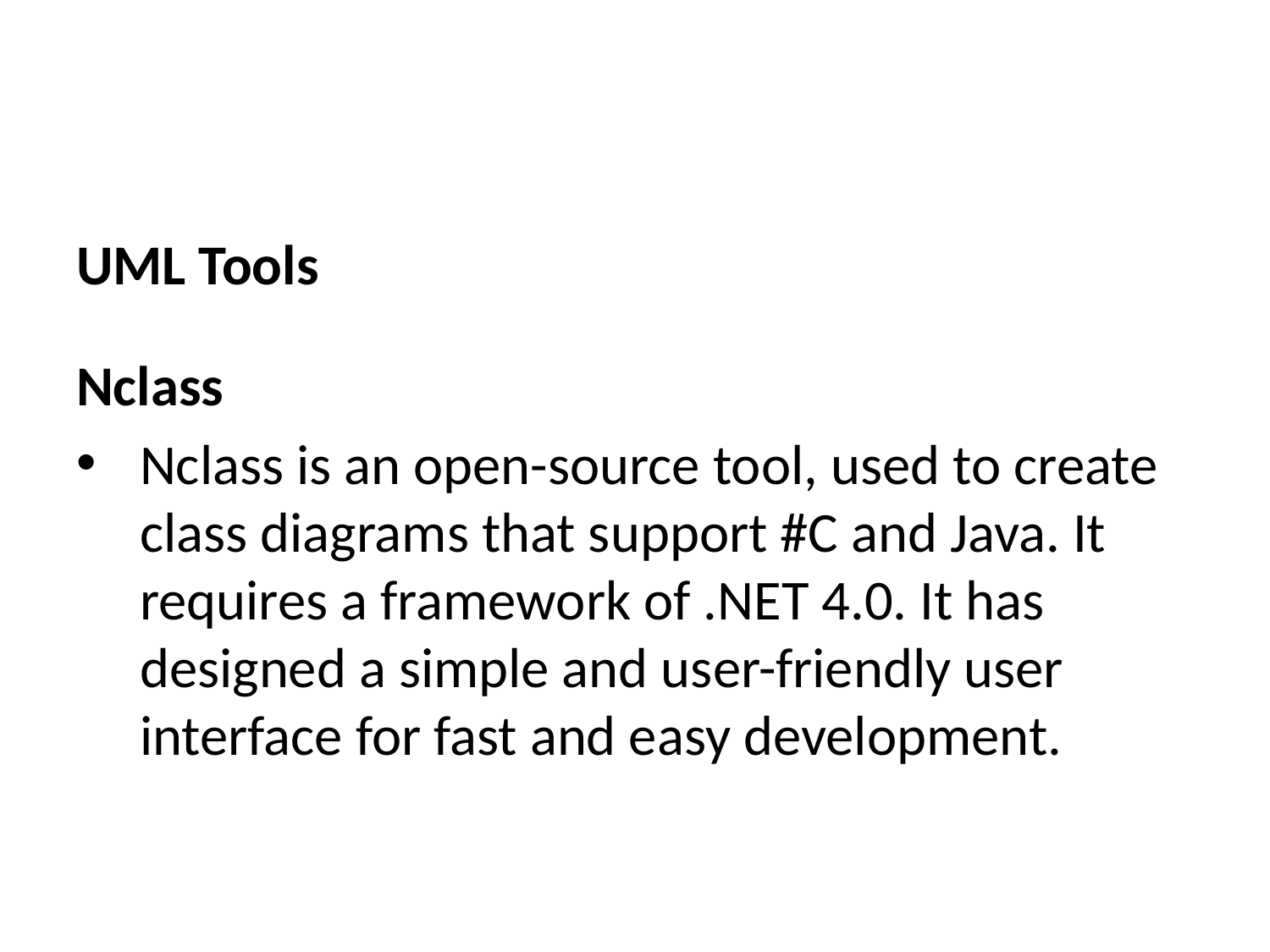

UML Tools
Nclass
Nclass is an open-source tool, used to create class diagrams that support #C and Java. It requires a framework of .NET 4.0. It has designed a simple and user-friendly user interface for fast and easy development.